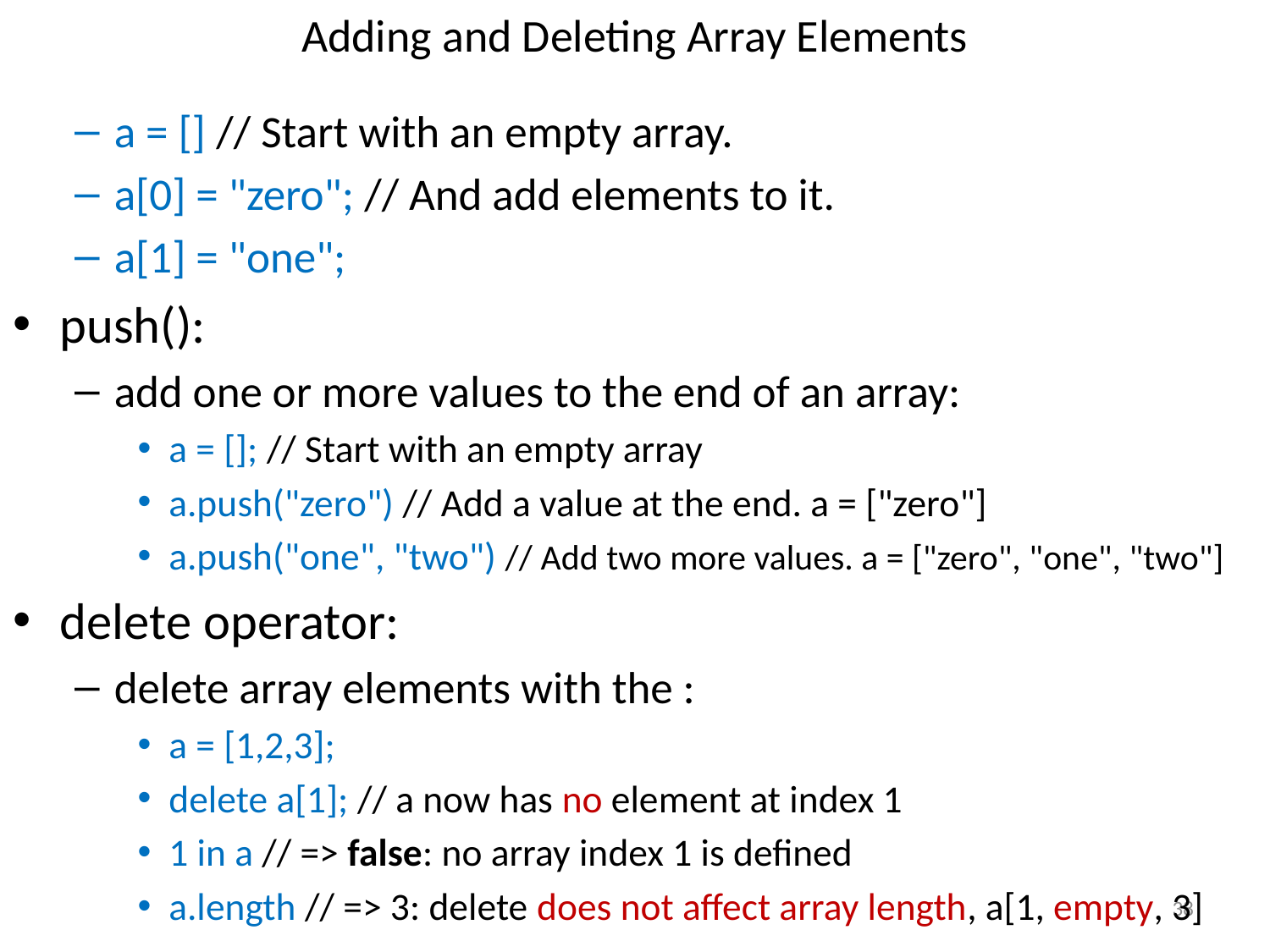

# Adding and Deleting Array Elements
a = [] // Start with an empty array.
a[0] = "zero"; // And add elements to it.
a[1] = "one";
push():
add one or more values to the end of an array:
a = []; // Start with an empty array
a.push("zero") // Add a value at the end. a = ["zero"]
a.push("one", "two") // Add two more values. a = ["zero", "one", "two"]
delete operator:
delete array elements with the :
a = [1,2,3];
delete a[1]; // a now has no element at index 1
1 in a // => false: no array index 1 is defined
a.length // => 3: delete does not affect array length, a[1, empty, 3]

38